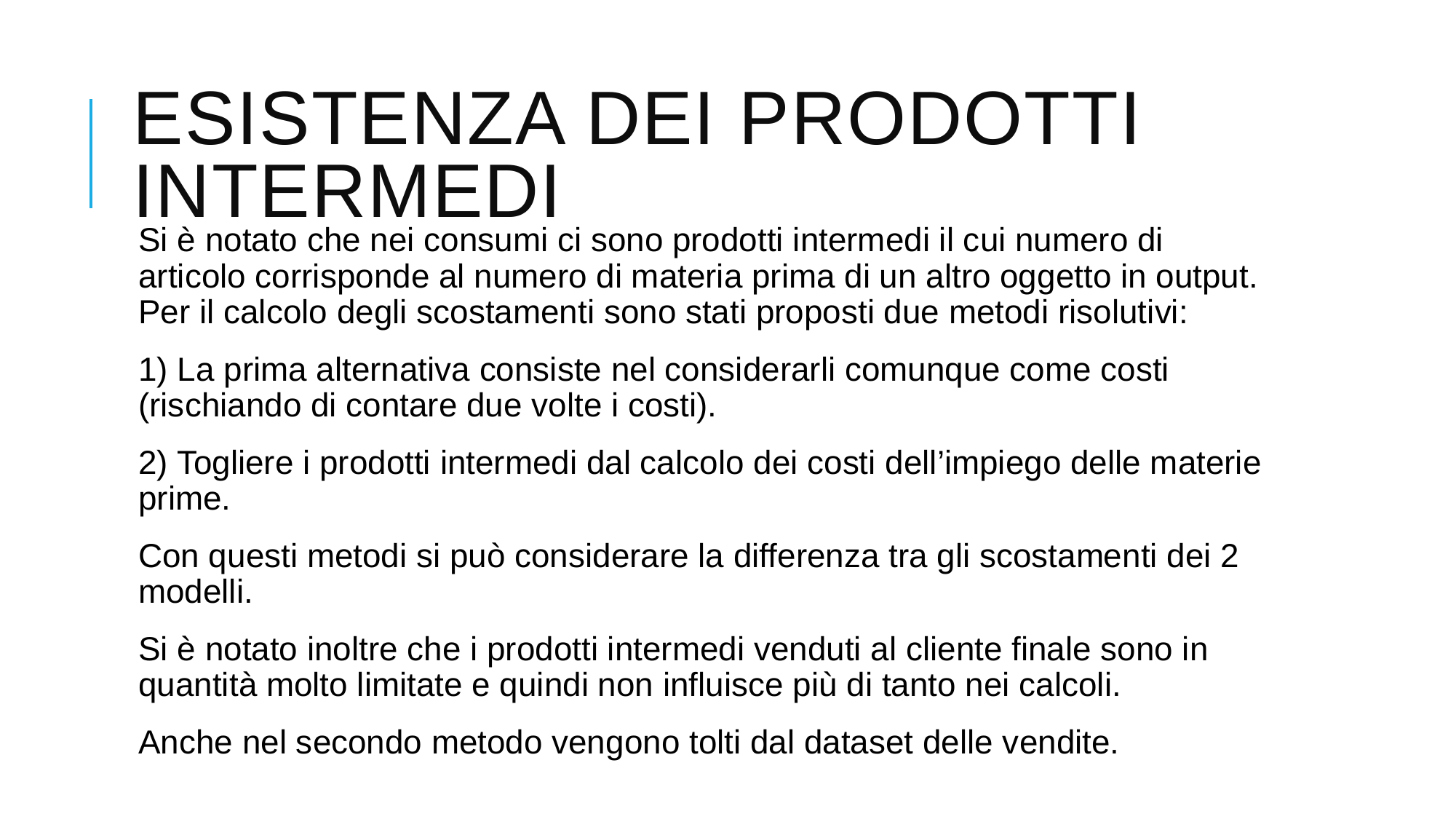

# Esistenza dei prodotti intermedi
Si è notato che nei consumi ci sono prodotti intermedi il cui numero di articolo corrisponde al numero di materia prima di un altro oggetto in output. Per il calcolo degli scostamenti sono stati proposti due metodi risolutivi:
1) La prima alternativa consiste nel considerarli comunque come costi (rischiando di contare due volte i costi).
2) Togliere i prodotti intermedi dal calcolo dei costi dell’impiego delle materie prime.
Con questi metodi si può considerare la differenza tra gli scostamenti dei 2 modelli.
Si è notato inoltre che i prodotti intermedi venduti al cliente finale sono in quantità molto limitate e quindi non influisce più di tanto nei calcoli.
Anche nel secondo metodo vengono tolti dal dataset delle vendite.